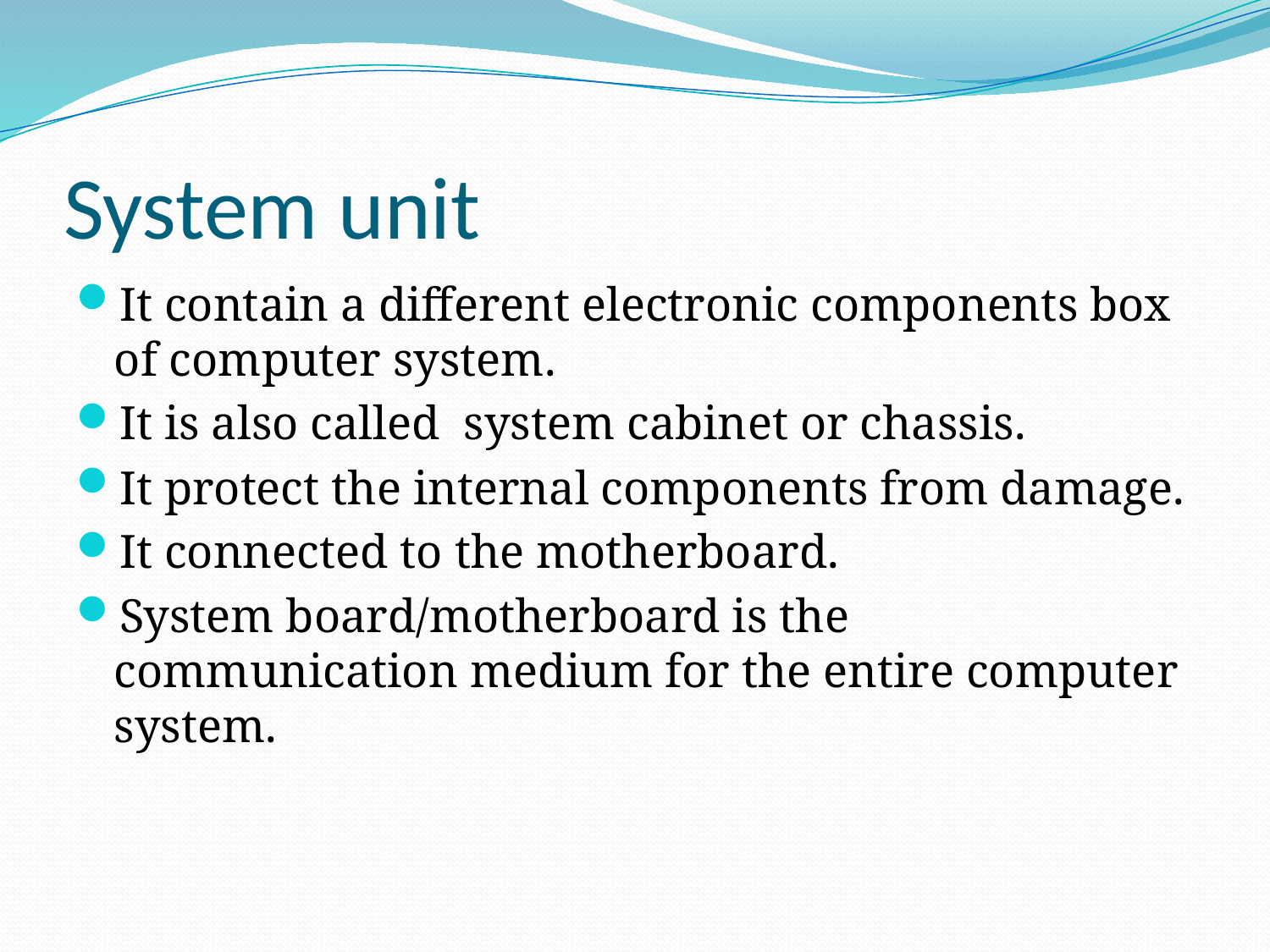

# System unit
It contain a different electronic components box of computer system.
It is also called  system cabinet or chassis.
It protect the internal components from damage.
It connected to the motherboard.
System board/motherboard is the communication medium for the entire computer system.